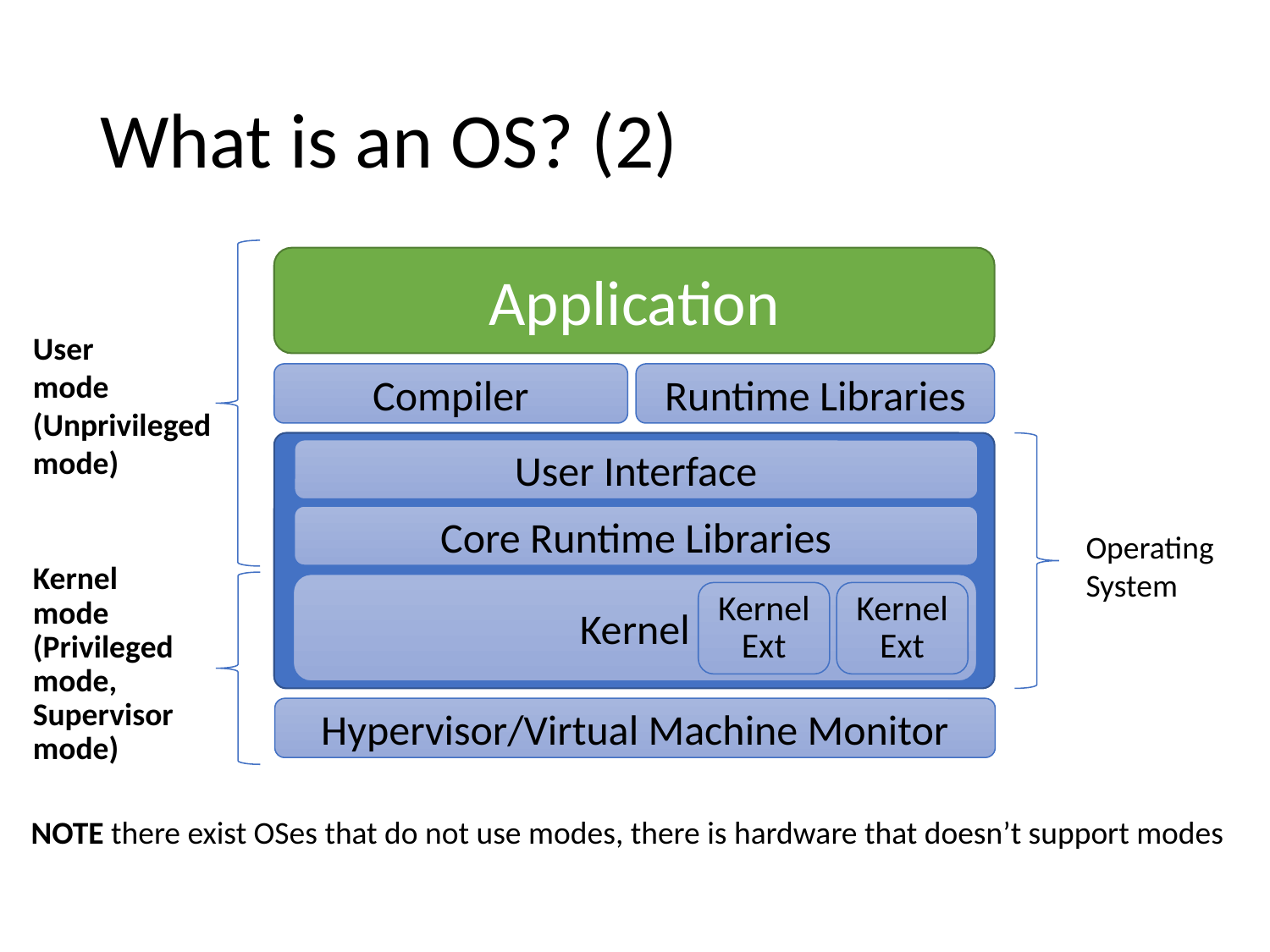

# What is an OS? (2)

Application

User
mode
(Unprivileged mode)
Compiler
Runtime Libraries

User Interface
Core Runtime Libraries
Operating System
Kernel
mode
(Privileged mode, Supervisor mode)

Kernel
Kernel Ext
Kernel Ext
Hypervisor/Virtual Machine Monitor
NOTE there exist OSes that do not use modes, there is hardware that doesn’t support modes